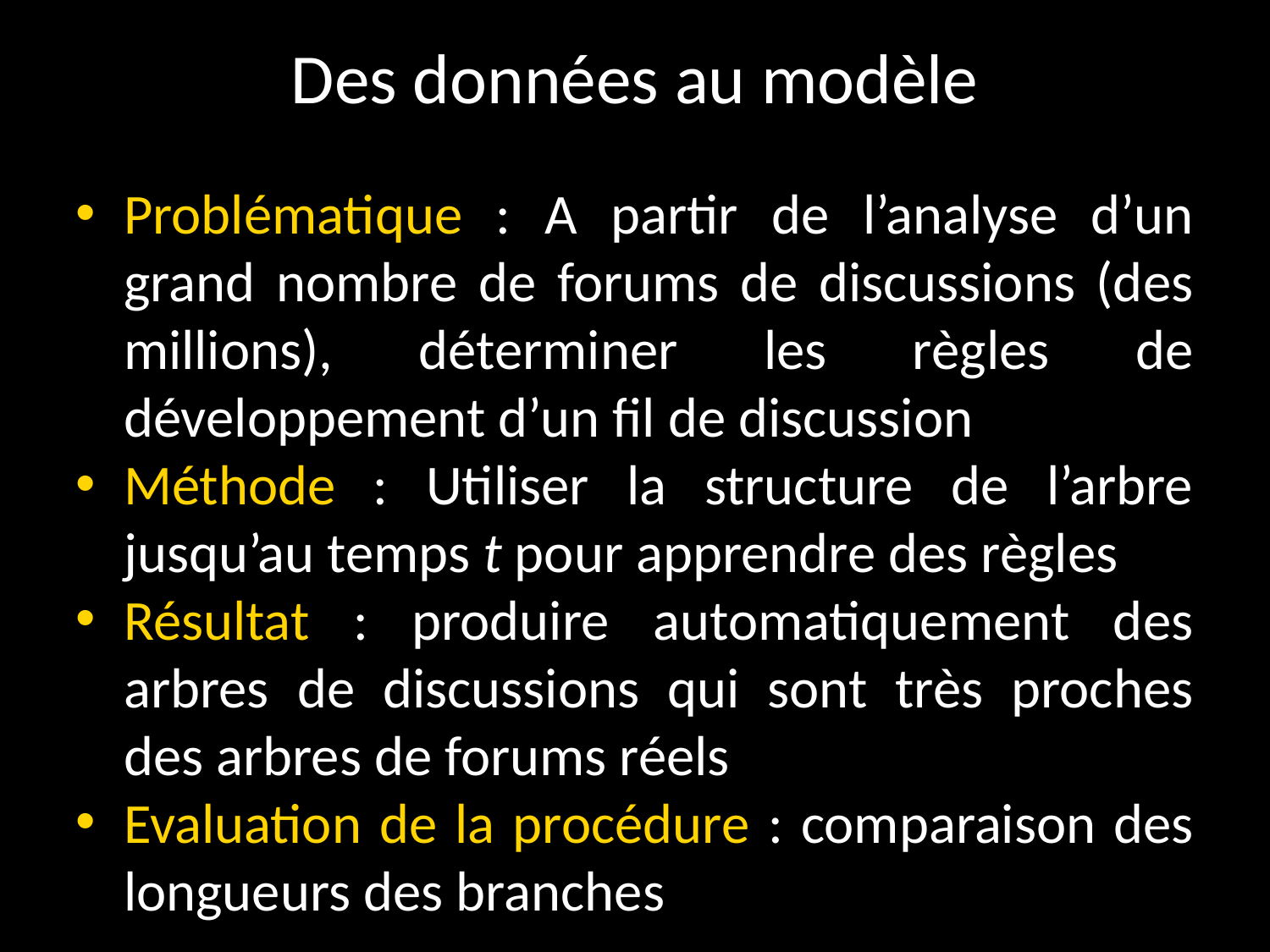

Des données au modèle
Problématique : A partir de l’analyse d’un grand nombre de forums de discussions (des millions), déterminer les règles de développement d’un fil de discussion
Méthode : Utiliser la structure de l’arbre jusqu’au temps t pour apprendre des règles
Résultat : produire automatiquement des arbres de discussions qui sont très proches des arbres de forums réels
Evaluation de la procédure : comparaison des longueurs des branches